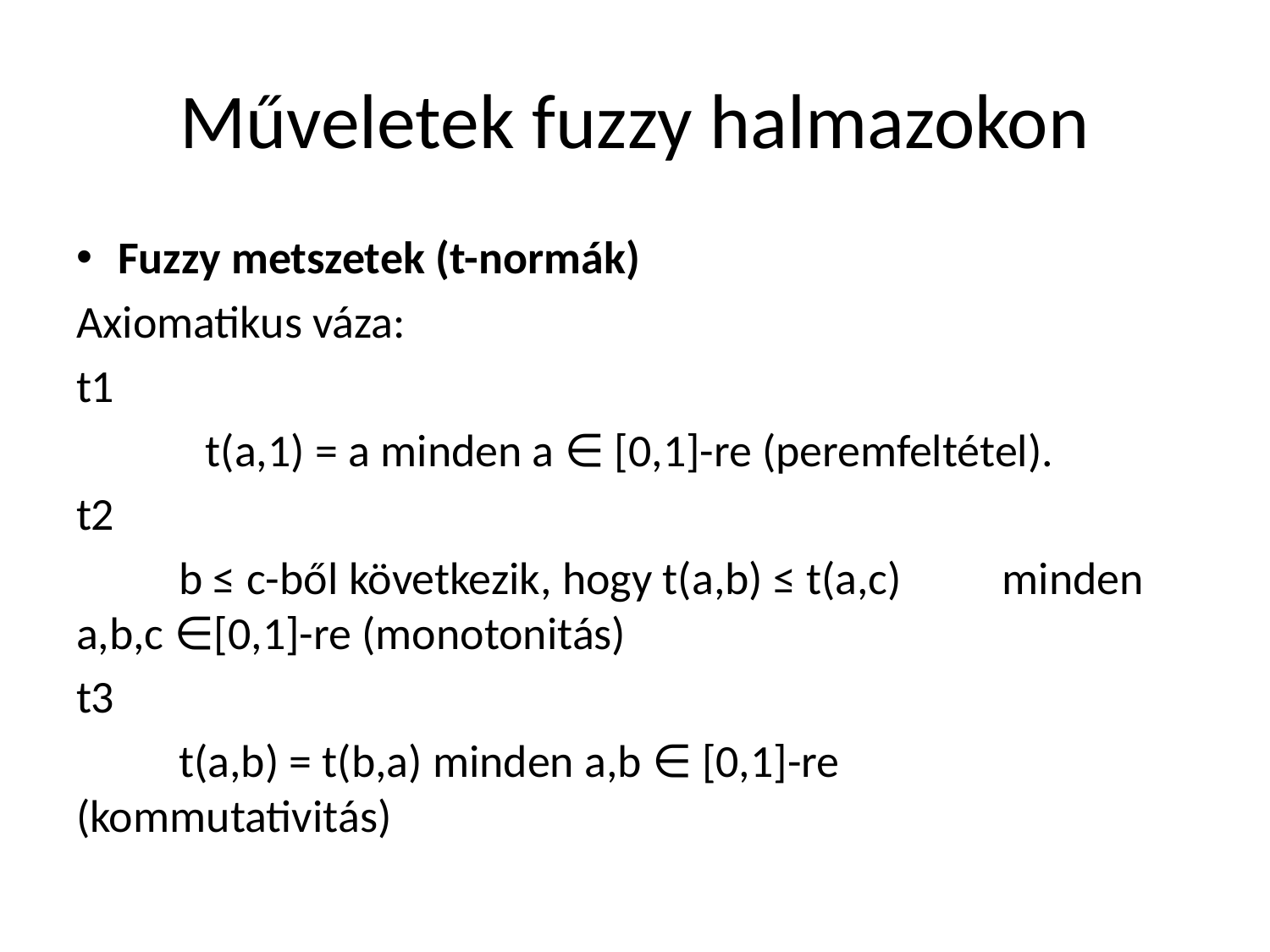

# Műveletek fuzzy halmazokon
Fuzzy metszetek (t-normák)
Axiomatikus váza:
t1
t(a,1) = a minden a ∈ [0,1]-re (peremfeltétel).
t2
	b ≤ c-ből következik, hogy t(a,b) ≤ t(a,c) 		minden a,b,c ∈[0,1]-re (monotonitás)
t3
	t(a,b) = t(b,a) minden a,b ∈ [0,1]-re 	(kommutativitás)